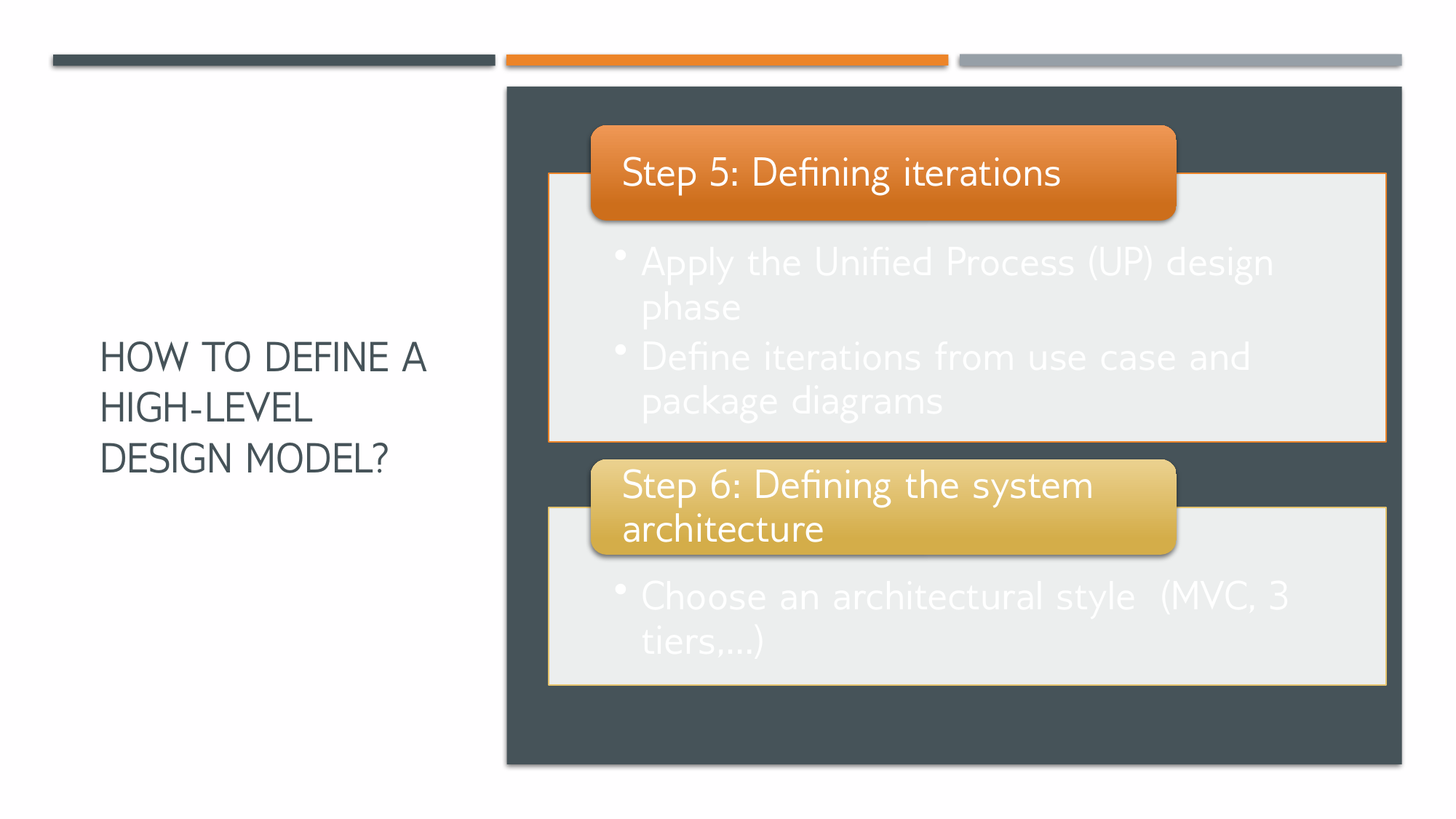

# How to define A HIGH-LEVEL design model?
Apply the Unified Process (UP) design phase
Define iterations from use case and package diagrams
Step 5: Defining iterations
Choose an architectural style  (MVC, 3 tiers,…)
Step 6: Defining the system architecture